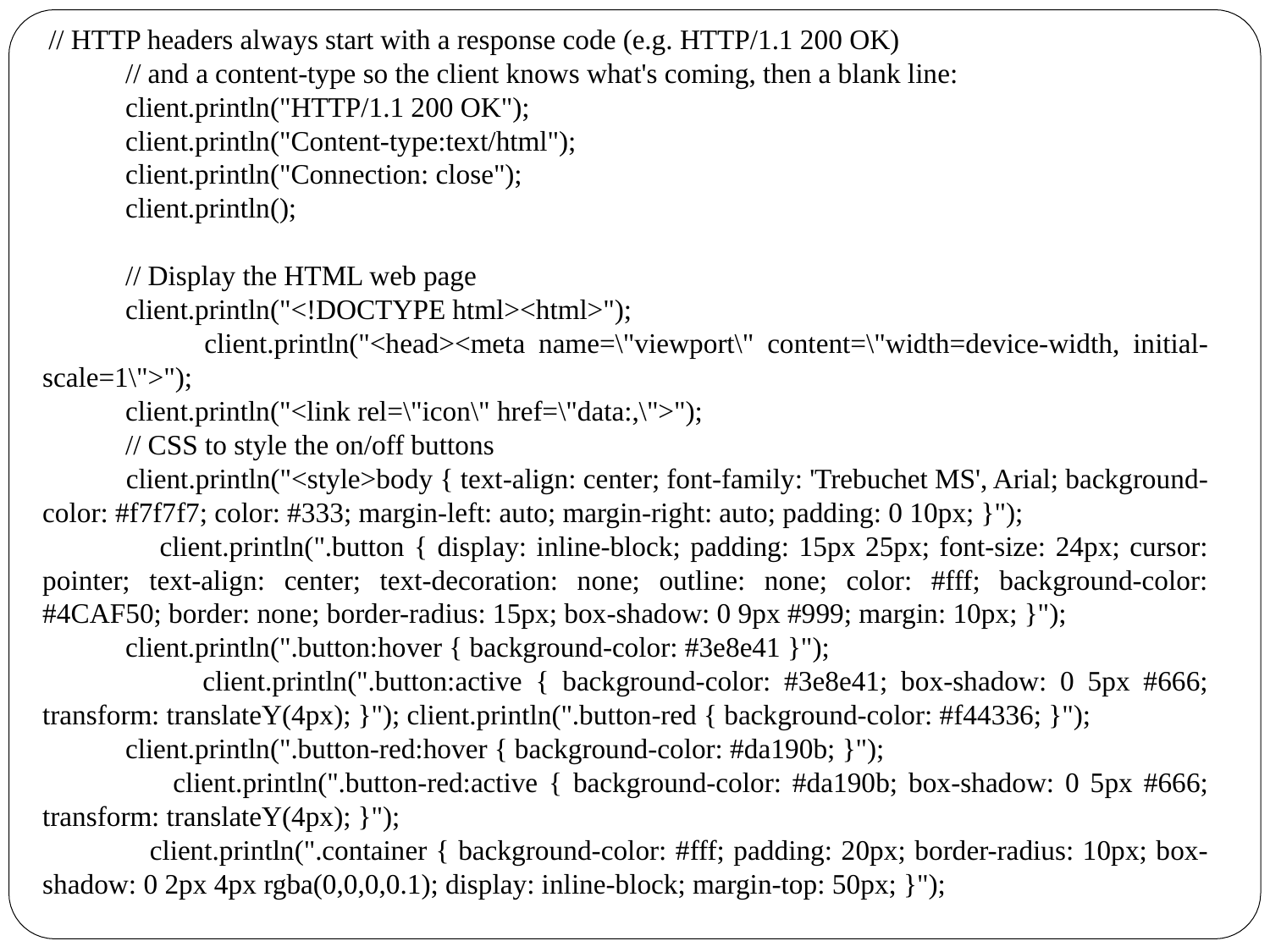

// HTTP headers always start with a response code (e.g. HTTP/1.1 200 OK)
            // and a content-type so the client knows what's coming, then a blank line:
            client.println("HTTP/1.1 200 OK");
            client.println("Content-type:text/html");
            client.println("Connection: close");
            client.println();

            // Display the HTML web page
            client.println("<!DOCTYPE html><html>");
            client.println("<head><meta name=\"viewport\" content=\"width=device-width, initial-scale=1\">");
            client.println("<link rel=\"icon\" href=\"data:,\">");
            // CSS to style the on/off buttons
            client.println("<style>body { text-align: center; font-family: 'Trebuchet MS', Arial; background-color: #f7f7f7; color: #333; margin-left: auto; margin-right: auto; padding: 0 10px; }");
            client.println(".button { display: inline-block; padding: 15px 25px; font-size: 24px; cursor: pointer; text-align: center; text-decoration: none; outline: none; color: #fff; background-color: #4CAF50; border: none; border-radius: 15px; box-shadow: 0 9px #999; margin: 10px; }");
            client.println(".button:hover { background-color: #3e8e41 }");
            client.println(".button:active { background-color: #3e8e41; box-shadow: 0 5px #666; transform: translateY(4px); }"); client.println(".button-red { background-color: #f44336; }");
            client.println(".button-red:hover { background-color: #da190b; }");
            client.println(".button-red:active { background-color: #da190b; box-shadow: 0 5px #666; transform: translateY(4px); }");
            client.println(".container { background-color: #fff; padding: 20px; border-radius: 10px; box-shadow: 0 2px 4px rgba(0,0,0,0.1); display: inline-block; margin-top: 50px; }");